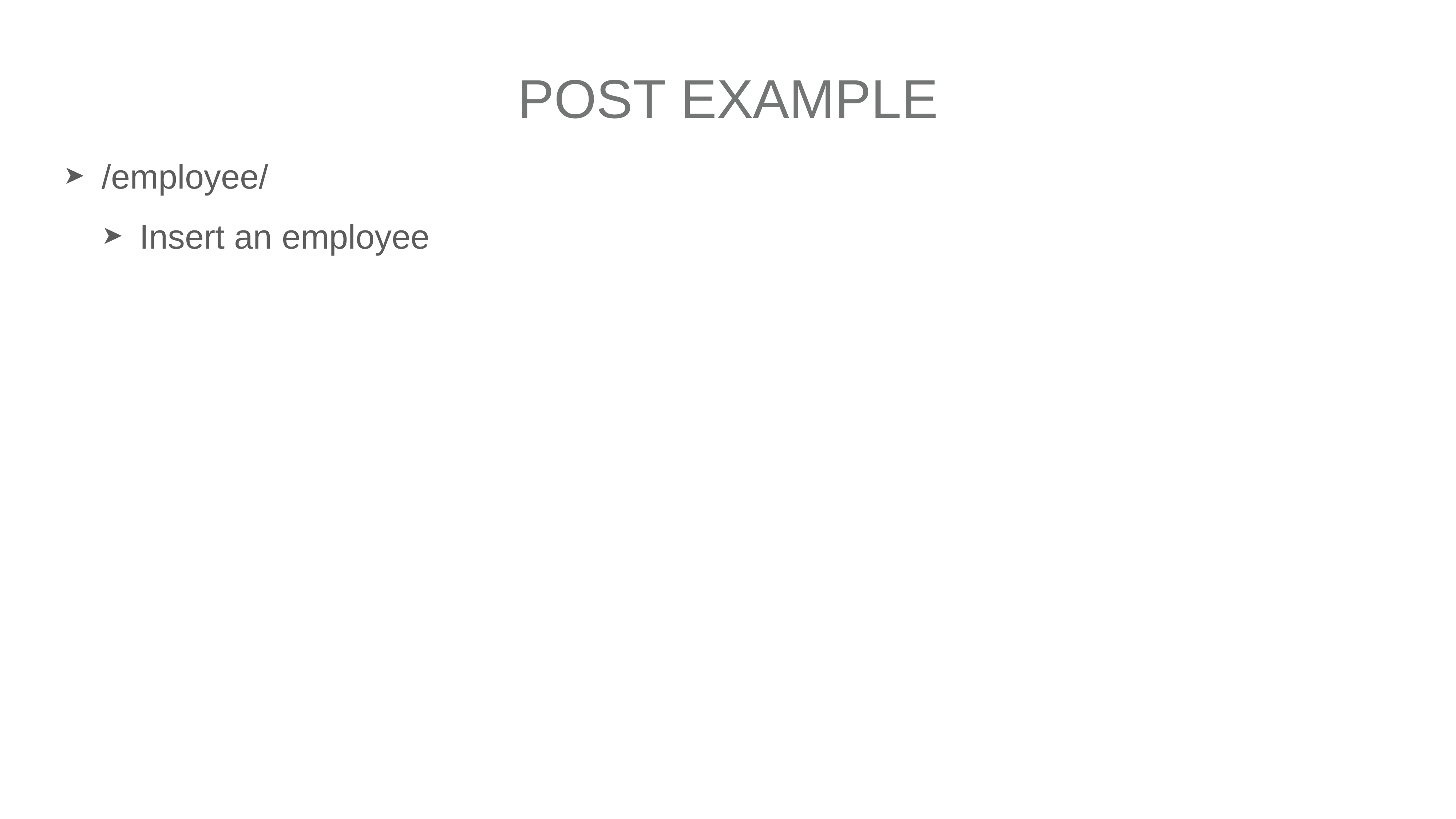

# Post Example

/employee/
Insert an employee